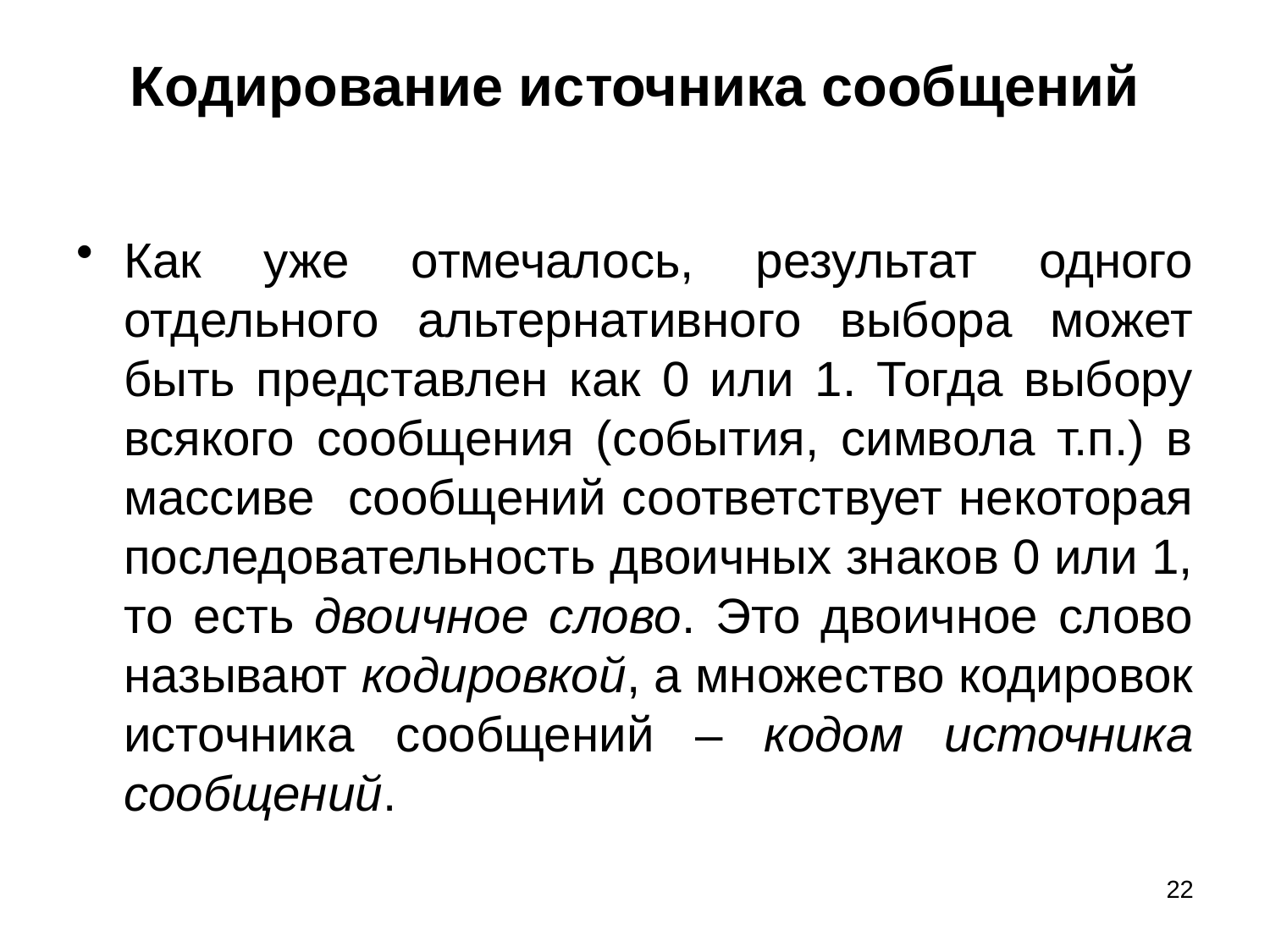

# Кодирование источника сообщений
Как уже отмечалось, результат одного отдельного альтернативного выбора может быть представлен как 0 или 1. Тогда выбору всякого сообщения (события, символа т.п.) в массиве  сообщений соответствует некоторая последовательность двоичных знаков 0 или 1, то есть двоичное слово. Это двоичное слово называют кодировкой, а множество кодировок источника сообщений – кодом источника сообщений.
22